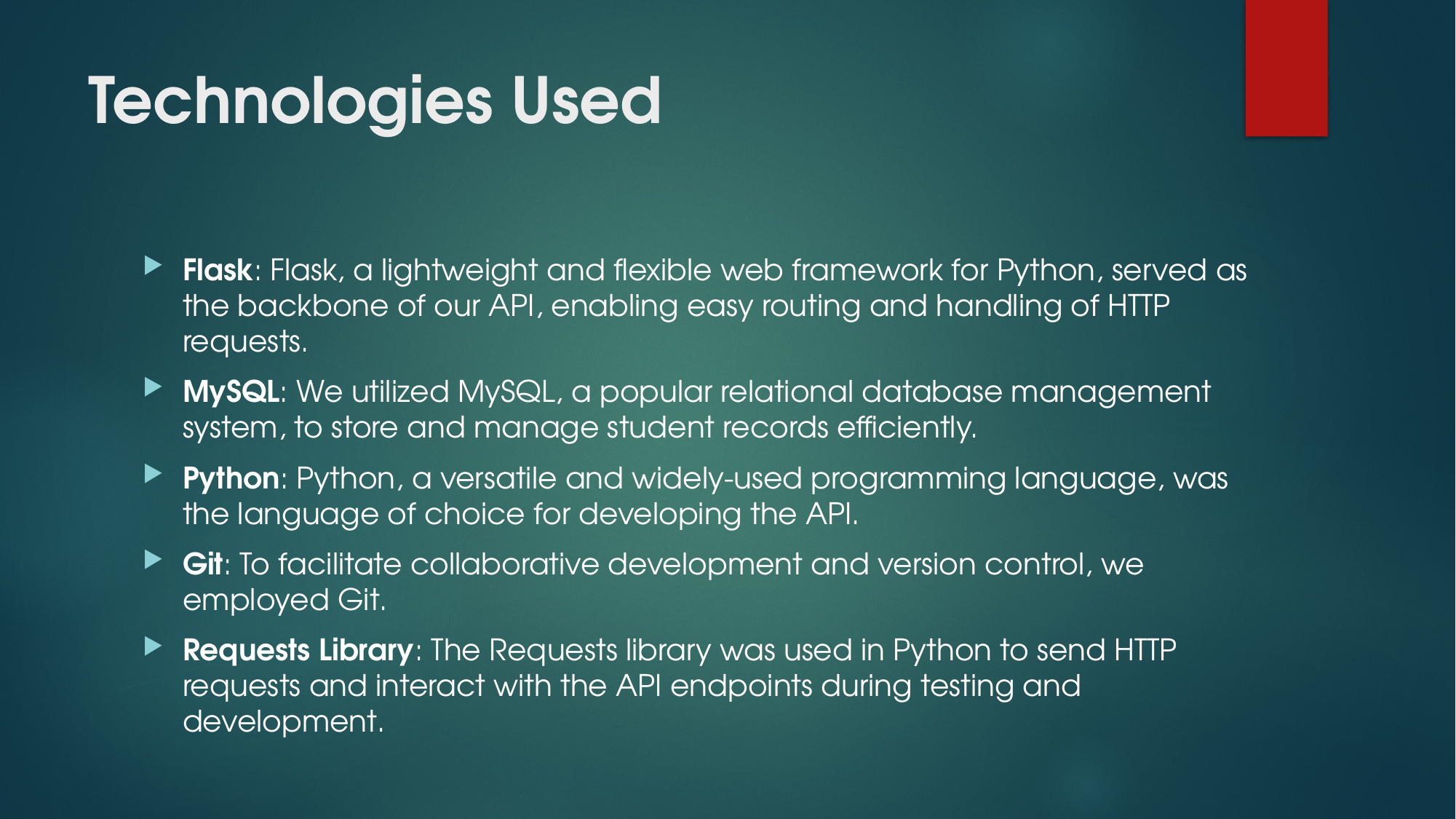

# Technologies Used
Flask: Flask, a lightweight and flexible web framework for Python, served as the backbone of our API, enabling easy routing and handling of HTTP requests.
MySQL: We utilized MySQL, a popular relational database management system, to store and manage student records efficiently.
Python: Python, a versatile and widely-used programming language, was the language of choice for developing the API.
Git: To facilitate collaborative development and version control, we employed Git.
Requests Library: The Requests library was used in Python to send HTTP requests and interact with the API endpoints during testing and development.